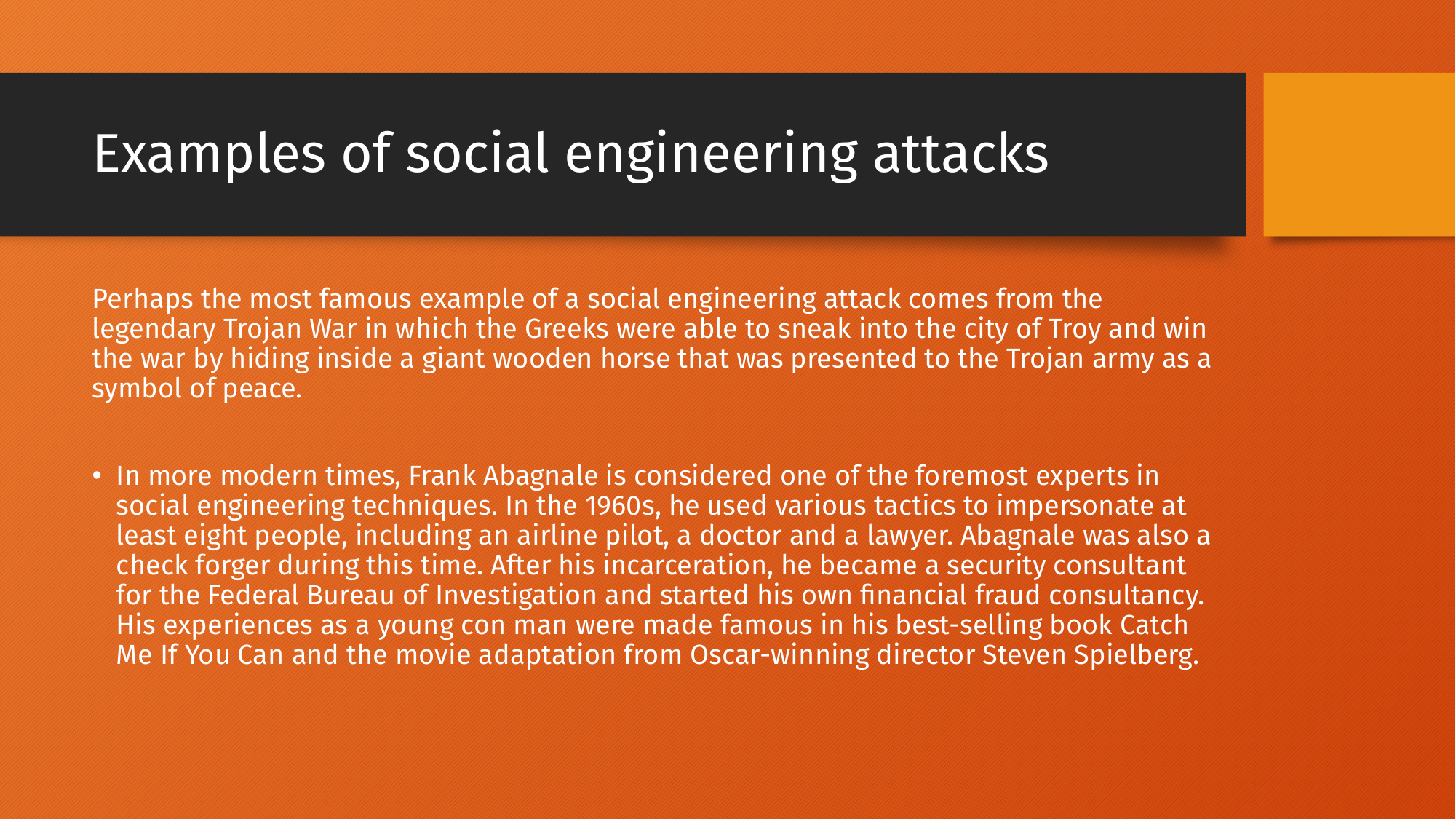

# Examples of social engineering attacks
Perhaps the most famous example of a social engineering attack comes from the legendary Trojan War in which the Greeks were able to sneak into the city of Troy and win the war by hiding inside a giant wooden horse that was presented to the Trojan army as a symbol of peace.

In more modern times, Frank Abagnale is considered one of the foremost experts in social engineering techniques. In the 1960s, he used various tactics to impersonate at least eight people, including an airline pilot, a doctor and a lawyer. Abagnale was also a check forger during this time. After his incarceration, he became a security consultant for the Federal Bureau of Investigation and started his own financial fraud consultancy. His experiences as a young con man were made famous in his best-selling book Catch Me If You Can and the movie adaptation from Oscar-winning director Steven Spielberg.